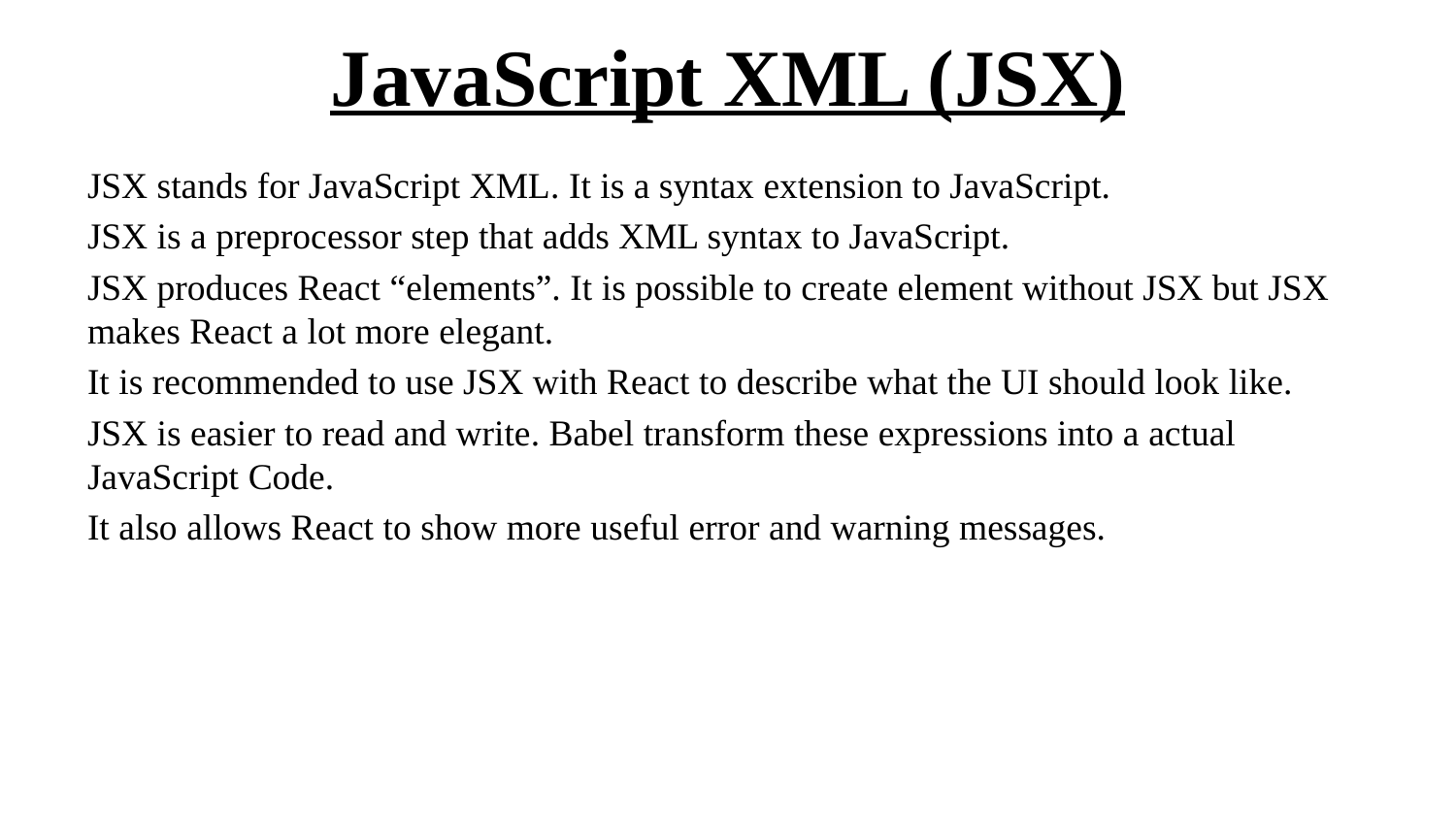

# JavaScript XML (JSX)
JSX stands for JavaScript XML. It is a syntax extension to JavaScript.
JSX is a preprocessor step that adds XML syntax to JavaScript.
JSX produces React “elements”. It is possible to create element without JSX but JSX makes React a lot more elegant.
It is recommended to use JSX with React to describe what the UI should look like.
JSX is easier to read and write. Babel transform these expressions into a actual JavaScript Code.
It also allows React to show more useful error and warning messages.